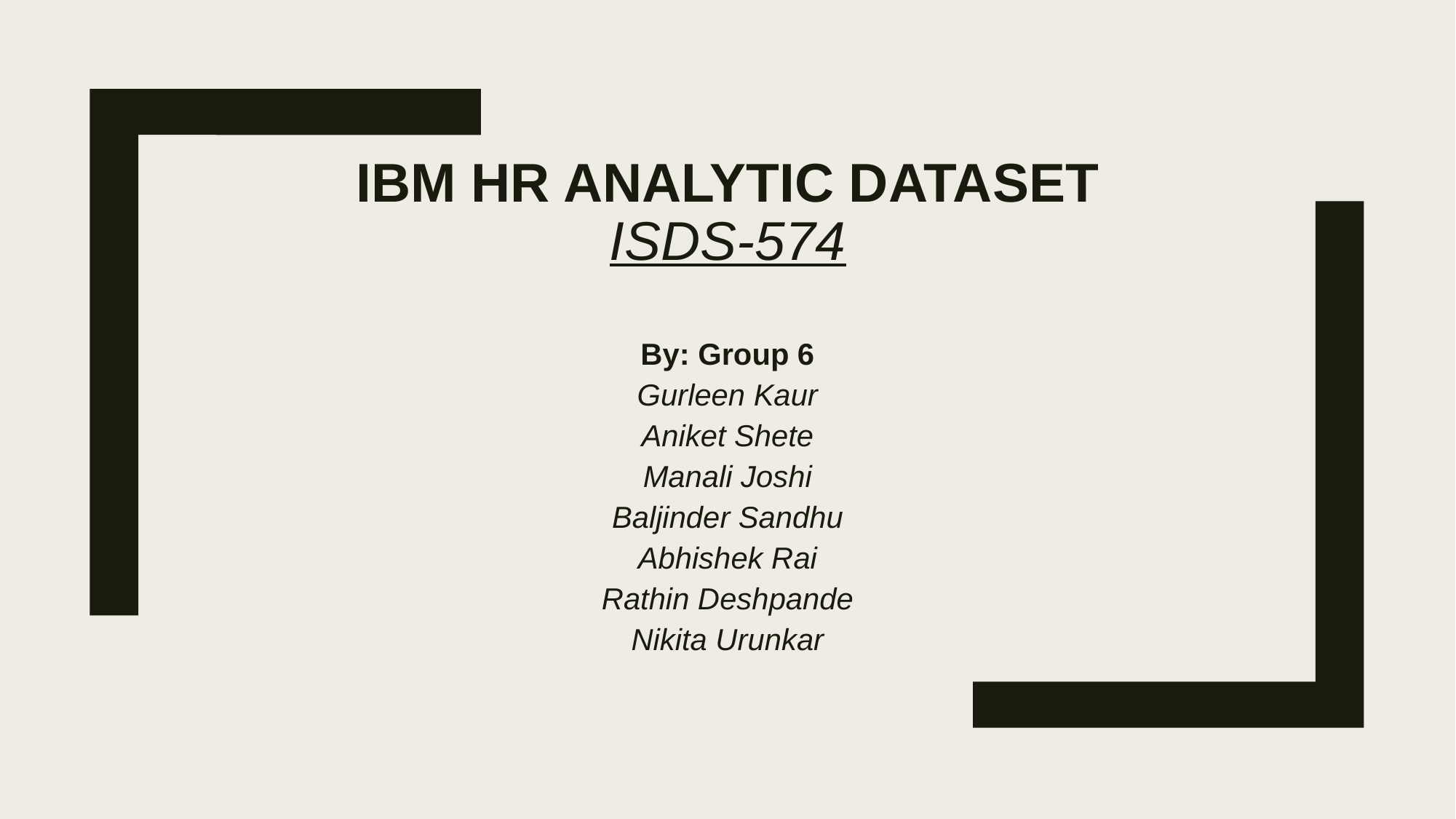

# IBM HR ANALYTIC DATASET ISDS-574
By: Group 6
Gurleen Kaur
Aniket Shete
Manali Joshi
Baljinder Sandhu
Abhishek Rai
Rathin Deshpande
Nikita Urunkar